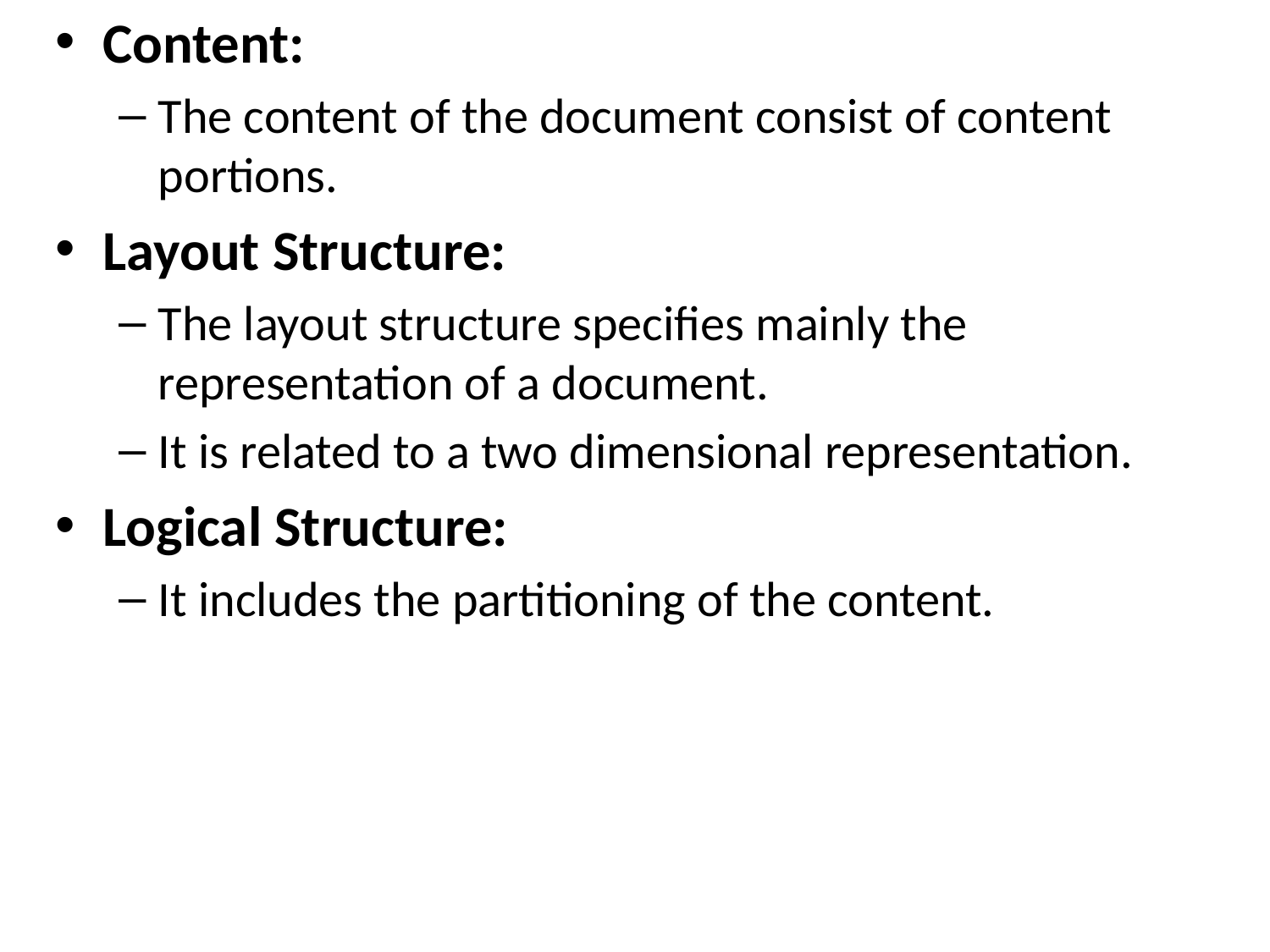

Content:
The content of the document consist of content portions.
Layout Structure:
The layout structure specifies mainly the representation of a document.
It is related to a two dimensional representation.
Logical Structure:
It includes the partitioning of the content.